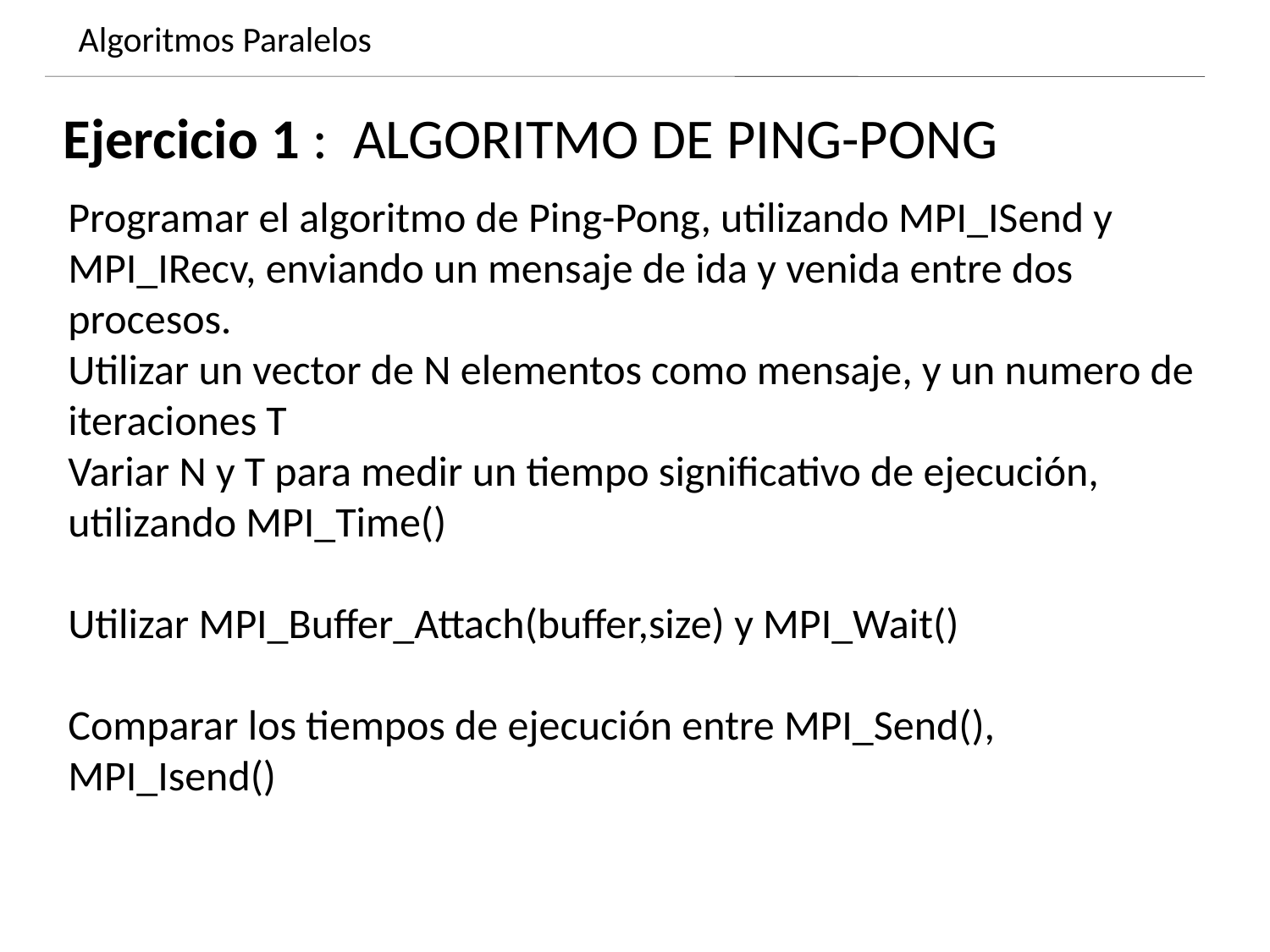

Algoritmos Paralelos
Dynamics of growing SMBHs in galaxy cores

Ejercicio 1 :  ALGORITMO DE PING-PONG
Programar el algoritmo de Ping-Pong, utilizando MPI_ISend y MPI_IRecv, enviando un mensaje de ida y venida entre dos procesos.
Utilizar un vector de N elementos como mensaje, y un numero de iteraciones T
Variar N y T para medir un tiempo significativo de ejecución, utilizando MPI_Time()

Utilizar MPI_Buffer_Attach(buffer,size) y MPI_Wait()

Comparar los tiempos de ejecución entre MPI_Send(), MPI_Isend()